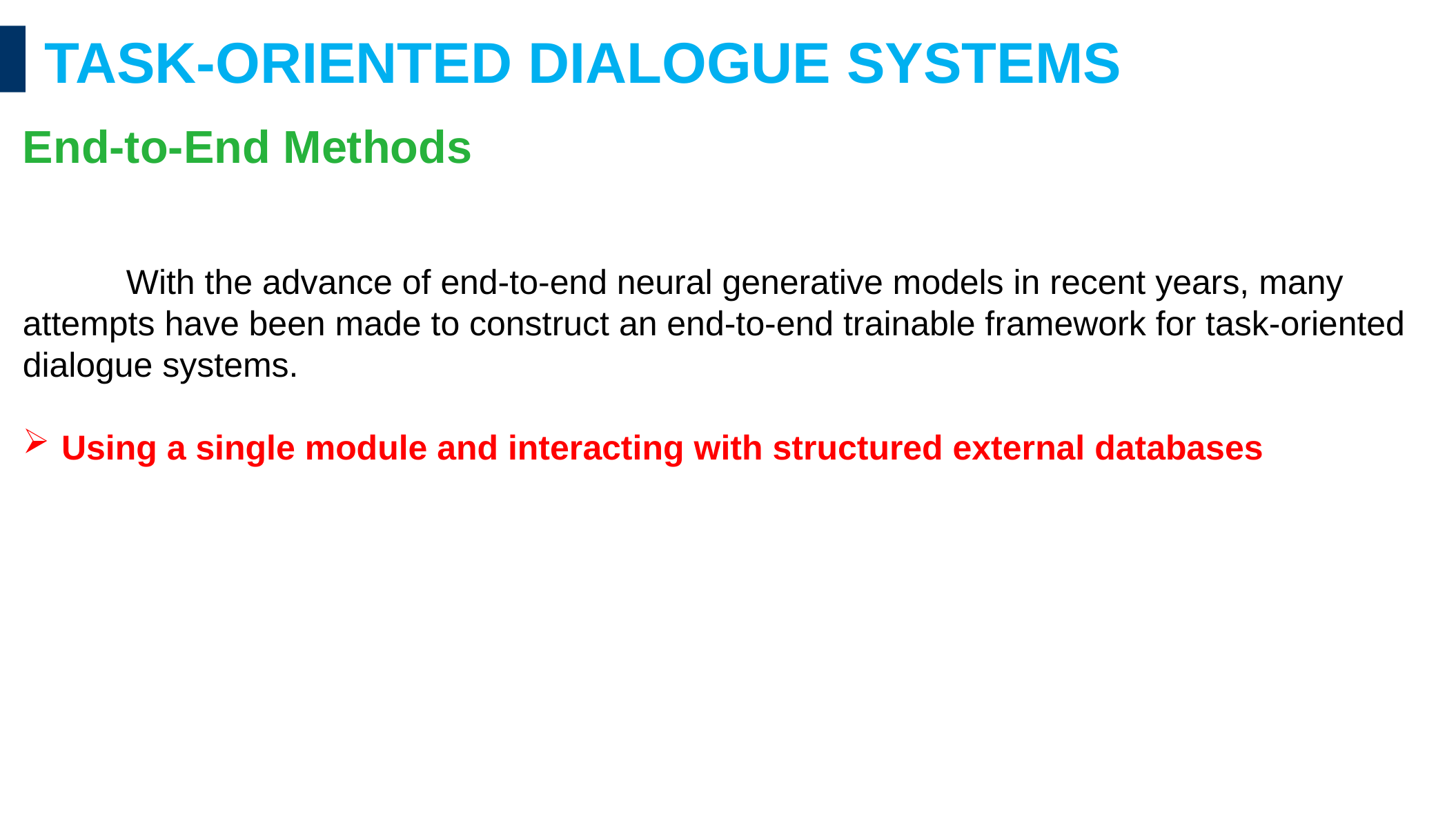

TASK-ORIENTED DIALOGUE SYSTEMS
End-to-End Methods
	With the advance of end-to-end neural generative models in recent years, many attempts have been made to construct an end-to-end trainable framework for task-oriented dialogue systems.

Using a single module and interacting with structured external databases